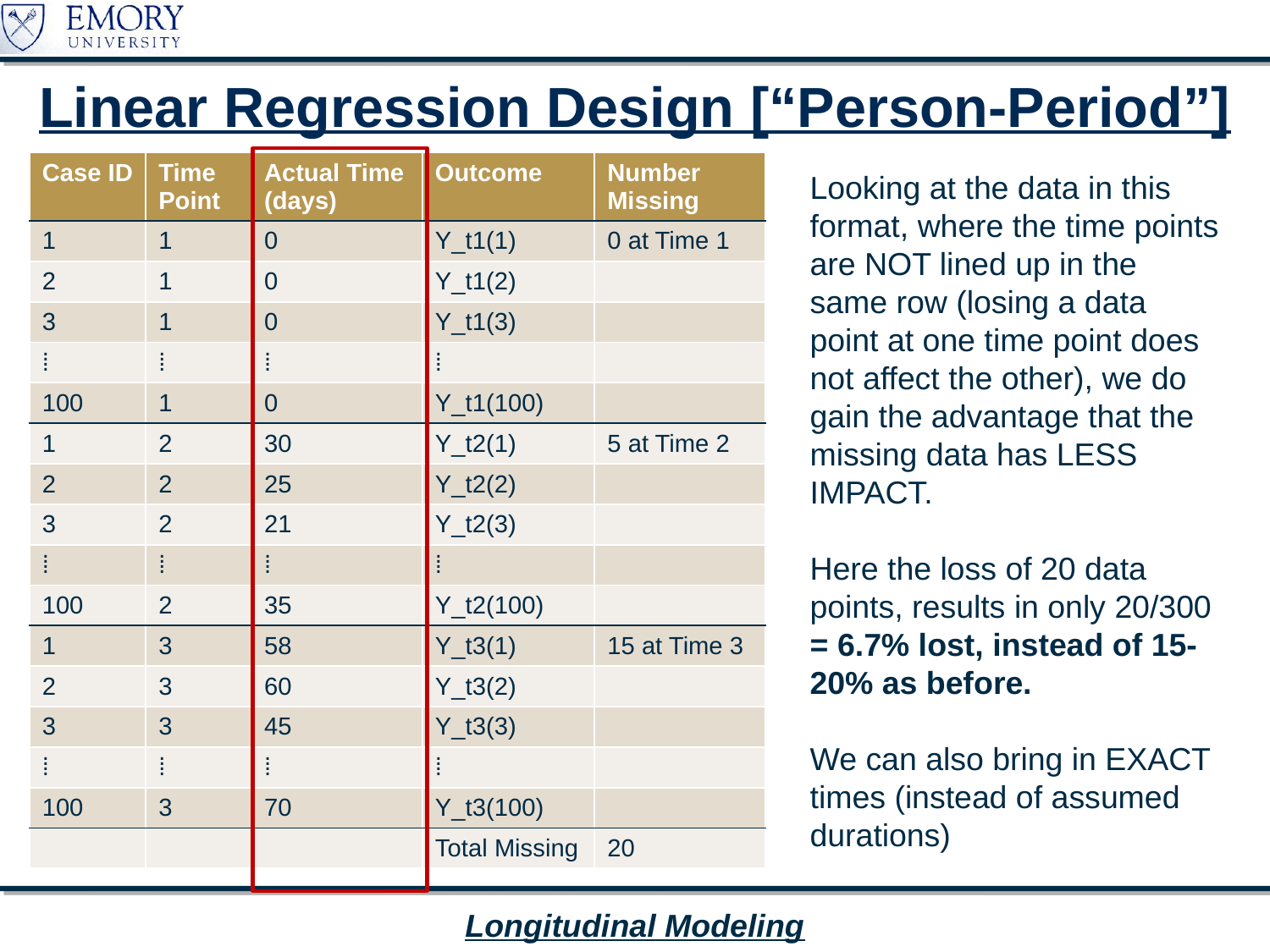

# Linear Regression Design [“Person-Period”]

| Case ID | Time Point | Actual Time (days) | Outcome | Number Missing |
| --- | --- | --- | --- | --- |
| 1 | 1 | 0 | Y\_t1(1) | 0 at Time 1 |
| 2 | 1 | 0 | Y\_t1(2) |  |
| 3 | 1 | 0 | Y\_t1(3) |  |
| ⁞ | ⁞ | ⁞ | ⁞ |  |
| 100 | 1 | 0 | Y\_t1(100) |  |
| 1 | 2 | 30 | Y\_t2(1) | 5 at Time 2 |
| 2 | 2 | 25 | Y\_t2(2) |  |
| 3 | 2 | 21 | Y\_t2(3) |  |
| ⁞ | ⁞ | ⁞ | ⁞ |  |
| 100 | 2 | 35 | Y\_t2(100) |  |
| 1 | 3 | 58 | Y\_t3(1) | 15 at Time 3 |
| 2 | 3 | 60 | Y\_t3(2) |  |
| 3 | 3 | 45 | Y\_t3(3) |  |
| ⁞ | ⁞ | ⁞ | ⁞ |  |
| 100 | 3 | 70 | Y\_t3(100) |  |
|  |  |  | Total Missing | 20 |
Looking at the data in this format, where the time points are NOT lined up in the same row (losing a data point at one time point does not affect the other), we do gain the advantage that the missing data has LESS IMPACT.

Here the loss of 20 data points, results in only 20/300 = 6.7% lost, instead of 15-20% as before.

We can also bring in EXACT times (instead of assumed durations)